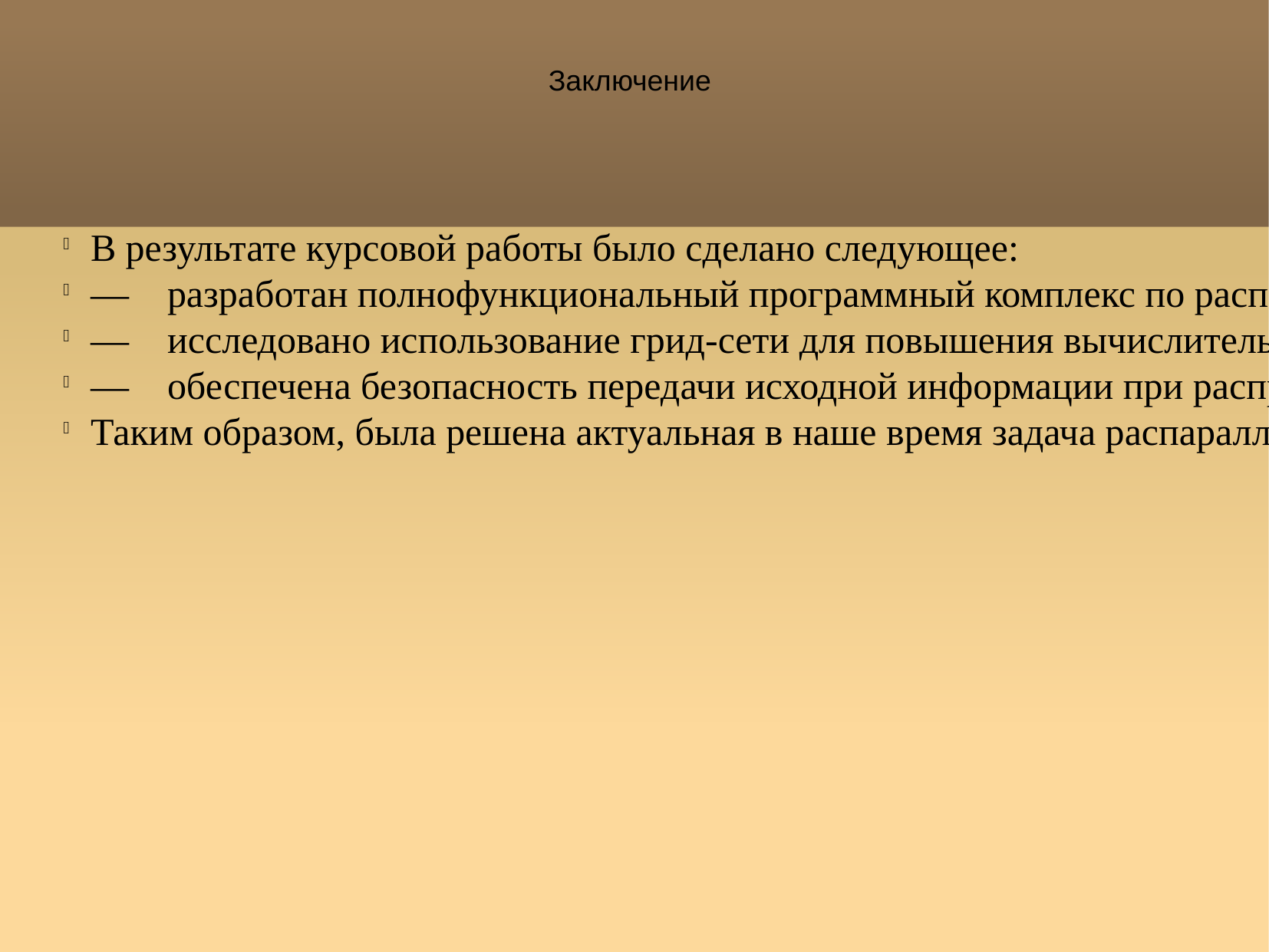

Заключение
В результате курсовой работы было сделано следующее:
―    разработан полнофункциональный программный комплекс по распознаванию текста с исходного изображения;
―    исследовано использование грид-сети для повышения вычислительной эффективности алгоритма;
―    обеспечена безопасность передачи исходной информации при распределении в грид-сети.
Таким образом, была решена актуальная в наше время задача распараллеливания распознавания образов – с использованием грид-сети можно преодолеть вычислительный барьер, мешающий использовать имеющиеся аналоги для больших объемов данных и в ситуациях необходимости завершить работу в кратчайшие сроки.